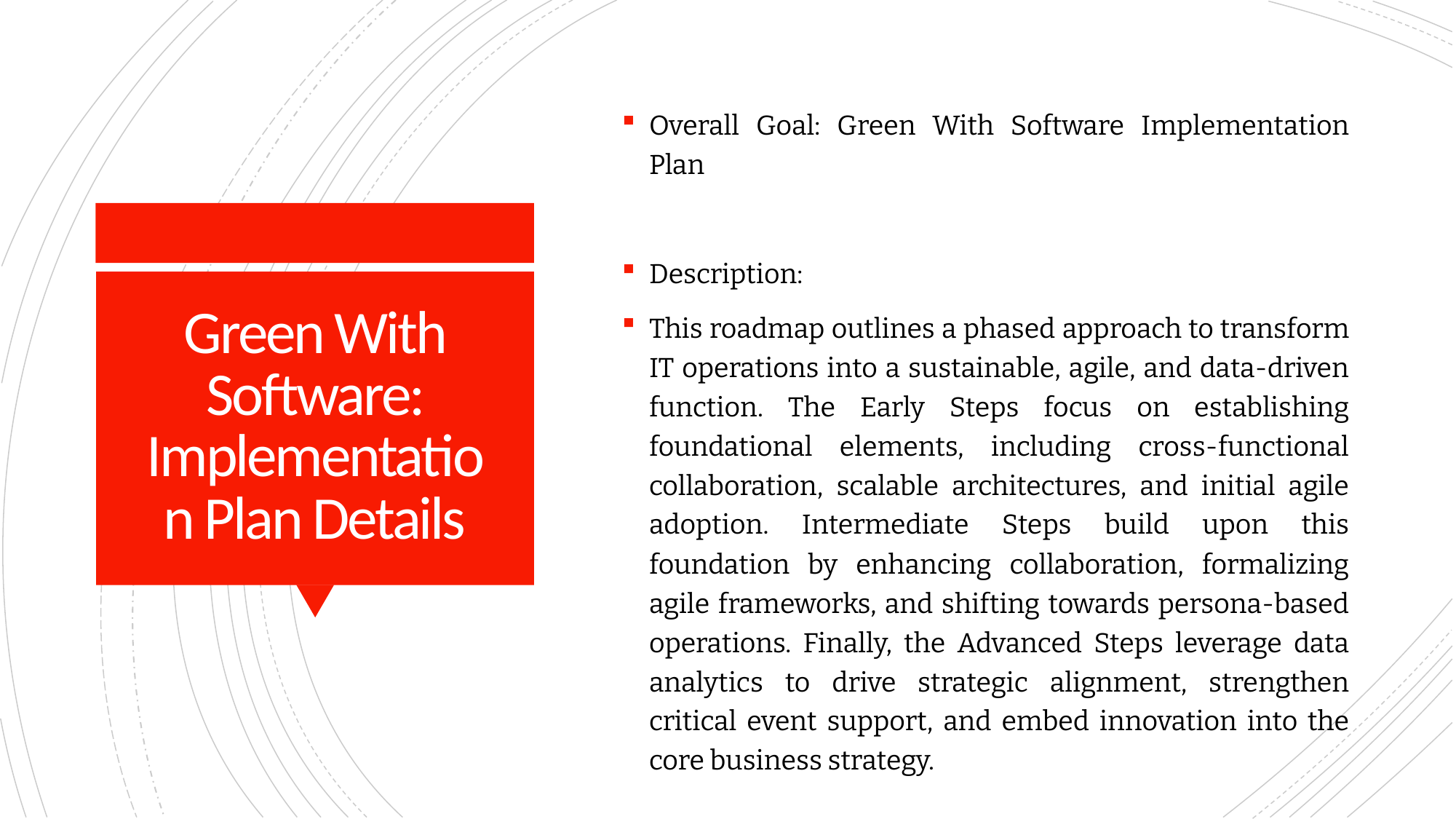

Overall Goal: Green With Software Implementation Plan

Description:
This roadmap outlines a phased approach to transform IT operations into a sustainable, agile, and data-driven function. The Early Steps focus on establishing foundational elements, including cross-functional collaboration, scalable architectures, and initial agile adoption. Intermediate Steps build upon this foundation by enhancing collaboration, formalizing agile frameworks, and shifting towards persona-based operations. Finally, the Advanced Steps leverage data analytics to drive strategic alignment, strengthen critical event support, and embed innovation into the core business strategy.

Methodology / Steps:

--- Early Steps ---
1. Establish cross-functional collaboration for solution development. 2. Integrate sustainability considerations into solution design. 3. Evaluate and adopt scalable solution architectures. 4. Implement a mix of enterprise databases and NoSQL solutions for flexibility. 5. Begin the transition towards Agile and continuous integration. 6. Introduce virtualization to enhance resource utilization. 7. Develop a basic set of agreed-upon technologies. 8. Monitor applications running in virtual machines within a private data center. 9. Establish baseline technology standards.
--- Intermediate Steps ---
1. Implement iterative development processes. 2. Enhance collaboration within development teams. 3. Introduce formalized agile frameworks. 4. Shift focus from ticket-based to persona-based operations. 5. Encourage solution adoption and persona-based training. 6. Set key performance indicators (KPIs) for each department and manager involved in innovation.
--- Advanced Steps ---
1. Make data and analytics central to the overall business strategy. 2. Assess the value of data and its influence on investments. 3. Ensure strategy and execution are continually aligned and improved. 4. Strengthen critical event support. 5. Increase executive sponsorship for innovation. 6. Embed innovation into the overall business strategy.

Roles Involved (Overall): IT Operations, Developers, Business Analysts, Security Professionals, Innovation Managers, Data Scientists, Executive Sponsors
Tools/Platforms (Overall): Jira, Git, VersionOne, Bitbucket, MongoDB, Jenkins, VirtualBox, VMware, Scrum, Docker, Kubernetes, Red Hat OpenShift, Amazon ECS, Prometheus, Cherwell, Brightidea, Apache Spark, IBM Cognos, Taiga, ServiceNow, Miro

Subtask Estimates (Aggregated):

--- Early Steps ---
Collaboration Setup - 4h; Sustainability Integration - 4h; Scalable Architecture - 6h; DB Implementation - 4h; Agile Transition - 6h; Virtualization - 4h; Tech Standards - 4h
--- Intermediate Steps ---
Iterative Development - 4h; Collaboration Enhancement - 4h; Agile Frameworks - 6h; Persona-Based Operations - 4h; Innovation KPIs - 4h
--- Advanced Steps ---
Data Strategy - 6h; Data Value Assessment - 4h; Strategy Alignment - 4h; Critical Event Support - 4h; Innovation Sponsorship - 4h
# Green With Software: Implementation Plan Details